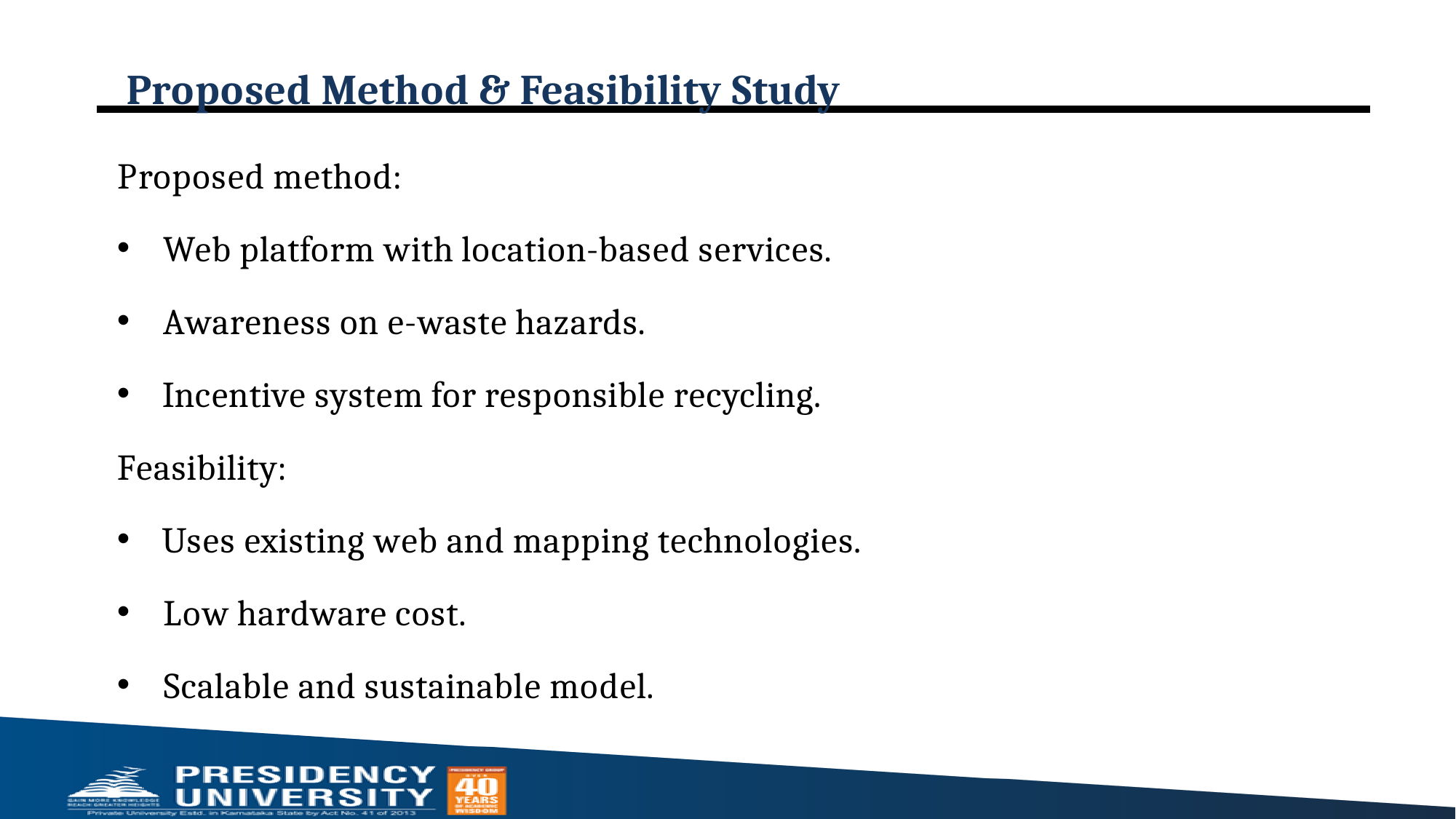

# Proposed Method & Feasibility Study
Proposed method:
Web platform with location-based services.
Awareness on e-waste hazards.
Incentive system for responsible recycling.
Feasibility:
Uses existing web and mapping technologies.
Low hardware cost.
Scalable and sustainable model.